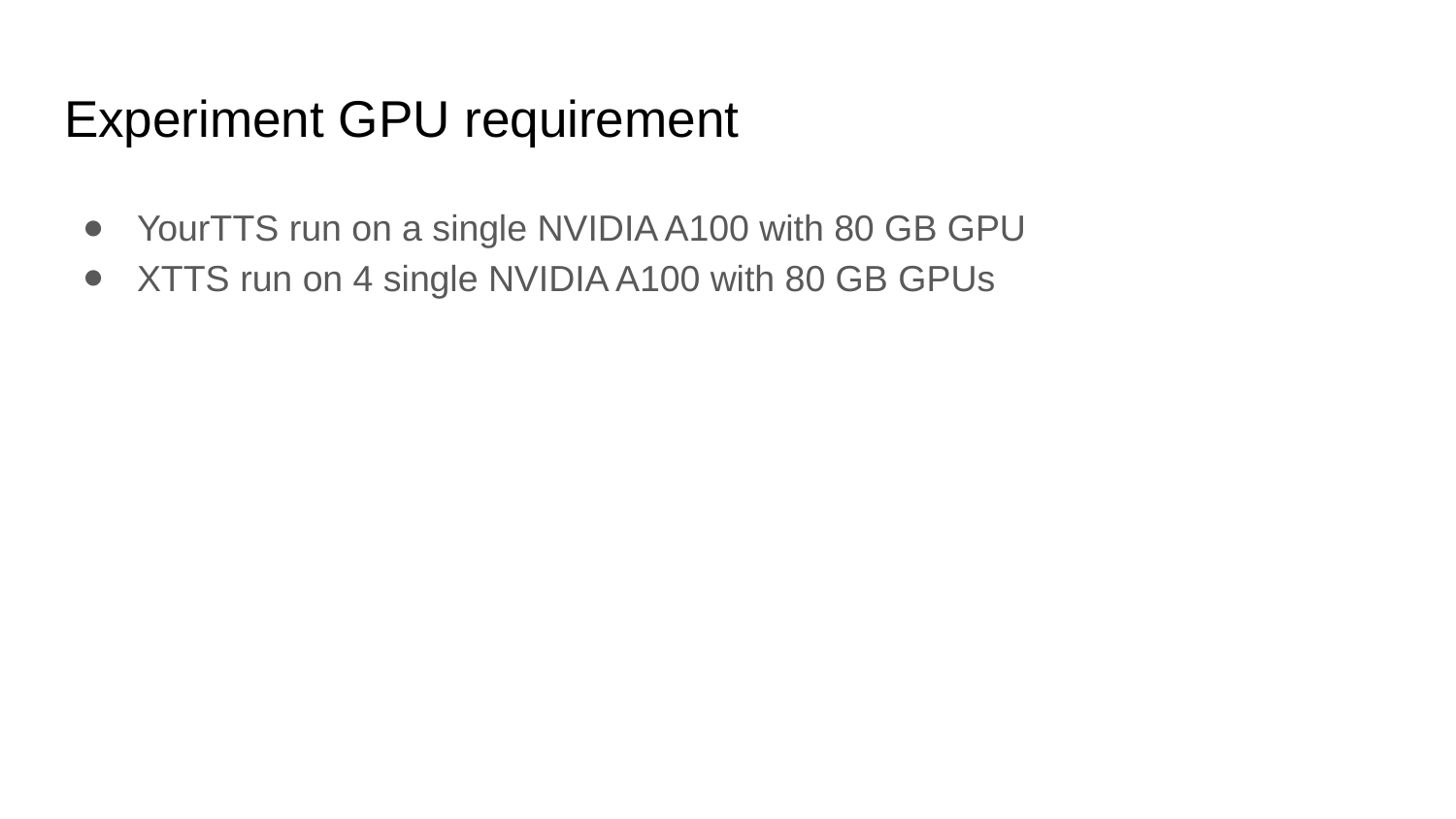

# Experiment GPU requirement
YourTTS run on a single NVIDIA A100 with 80 GB GPU
XTTS run on 4 single NVIDIA A100 with 80 GB GPUs